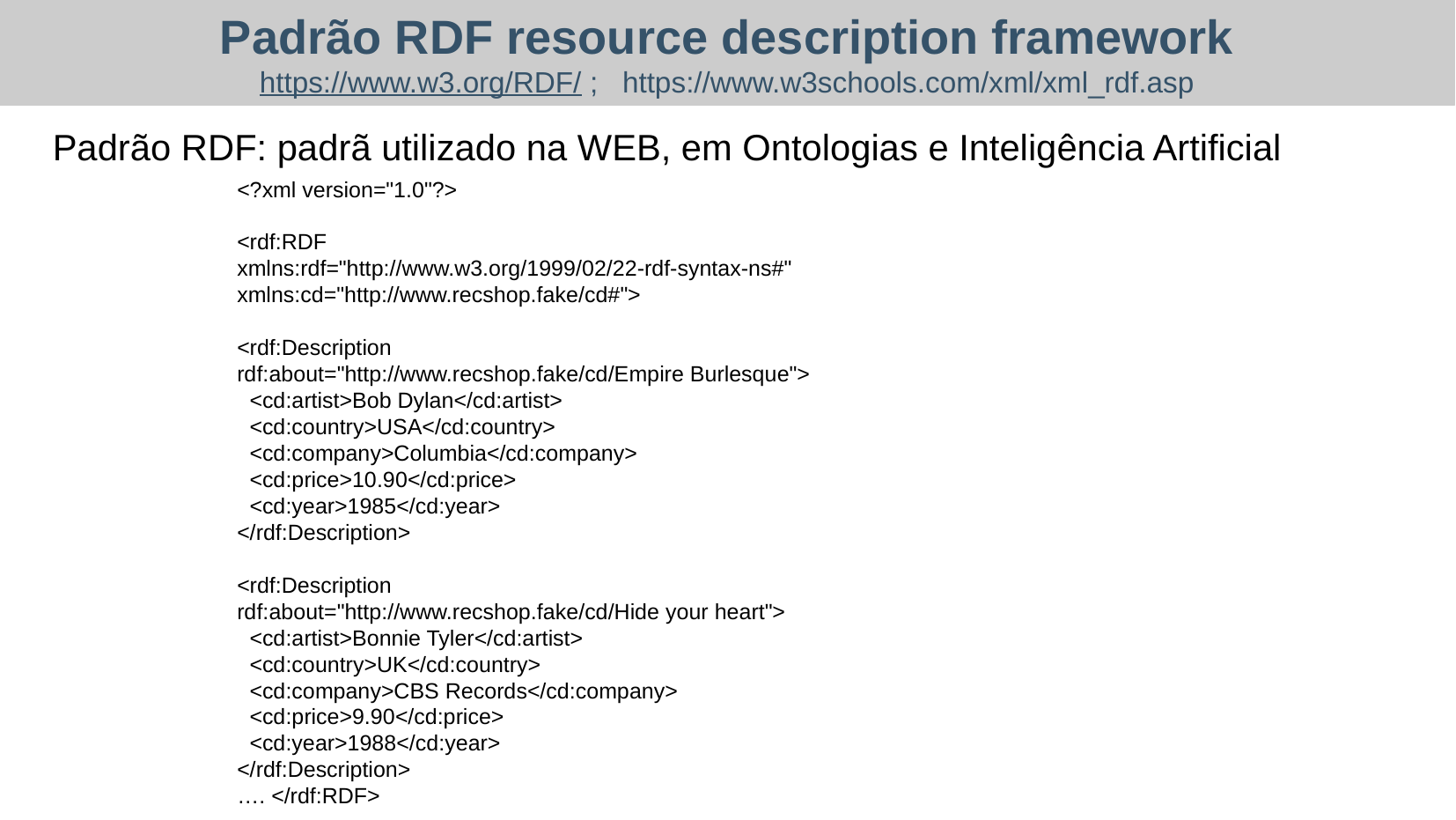

Padrão RDF resource description framework
https://www.w3.org/RDF/ ;   https://www.w3schools.com/xml/xml_rdf.asp

Padrão RDF: padrã utilizado na WEB, em Ontologias e Inteligência Artificial
<?xml version="1.0"?>

<rdf:RDF
xmlns:rdf="http://www.w3.org/1999/02/22-rdf-syntax-ns#"
xmlns:cd="http://www.recshop.fake/cd#">

<rdf:Description
rdf:about="http://www.recshop.fake/cd/Empire Burlesque">
  <cd:artist>Bob Dylan</cd:artist>
  <cd:country>USA</cd:country>
  <cd:company>Columbia</cd:company>
  <cd:price>10.90</cd:price>
  <cd:year>1985</cd:year>
</rdf:Description>

<rdf:Description
rdf:about="http://www.recshop.fake/cd/Hide your heart">
  <cd:artist>Bonnie Tyler</cd:artist>
  <cd:country>UK</cd:country>
  <cd:company>CBS Records</cd:company>
  <cd:price>9.90</cd:price>
  <cd:year>1988</cd:year>
</rdf:Description>
…. </rdf:RDF>